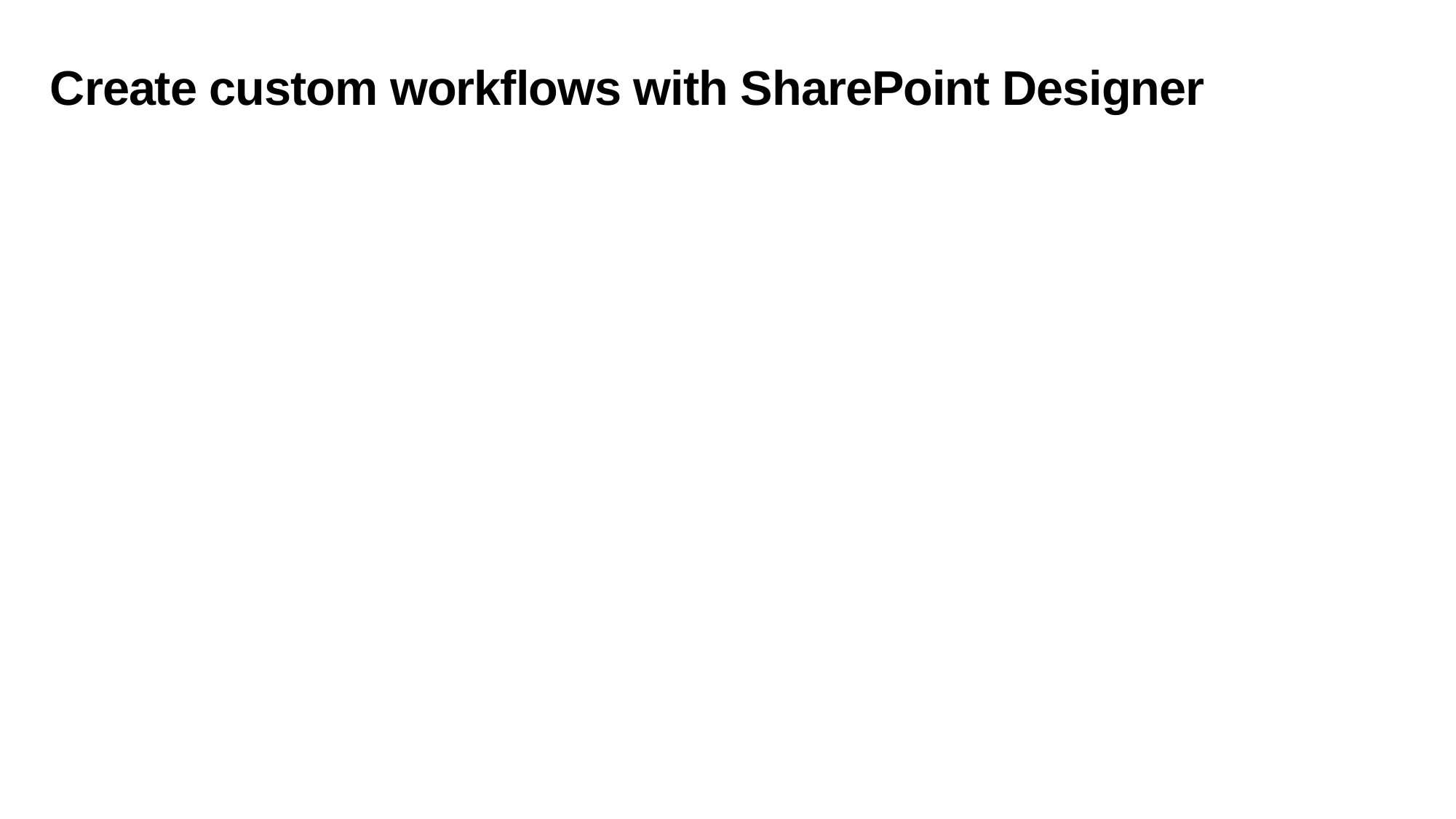

# Create custom workflows with SharePoint Designer